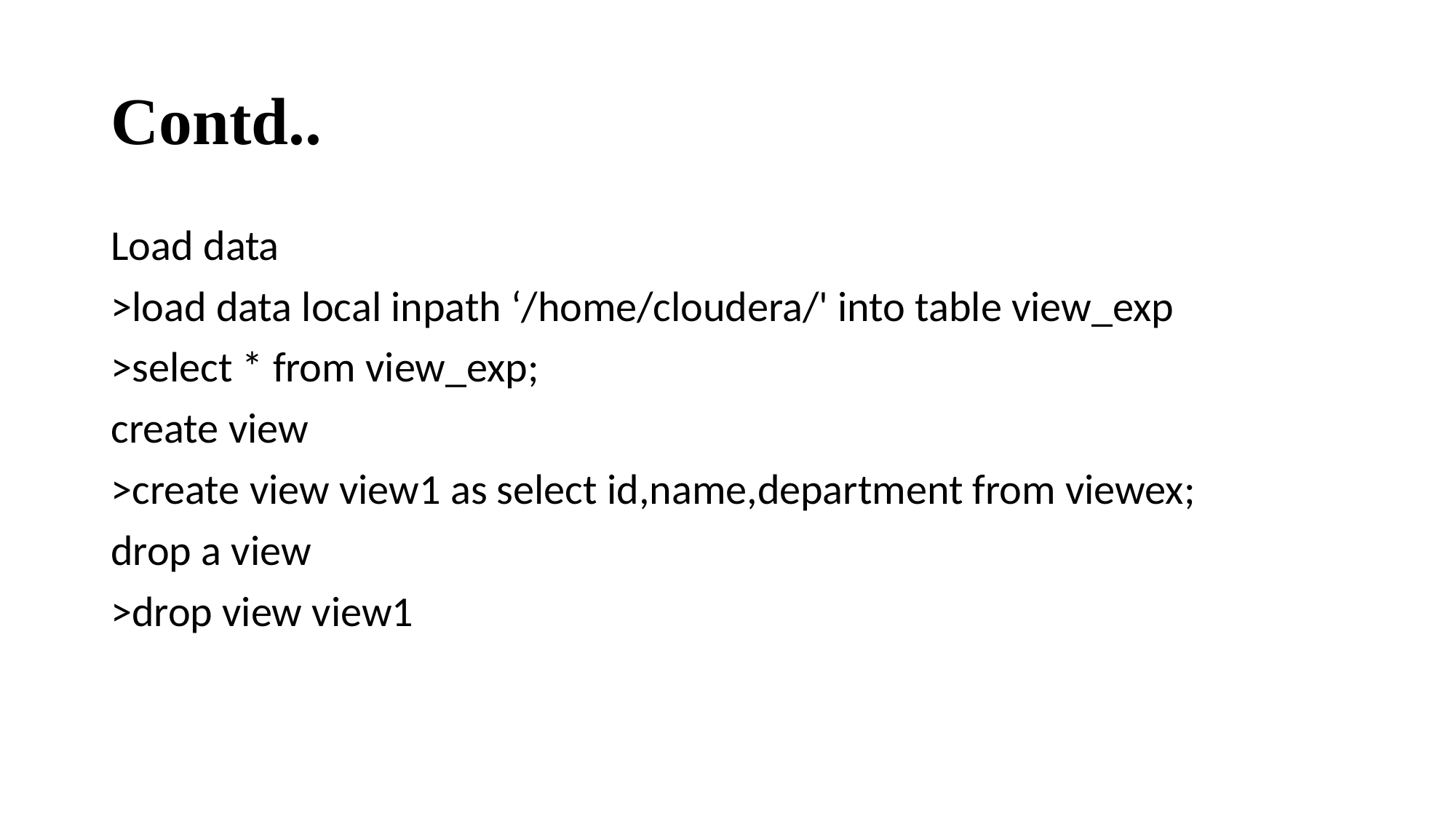

# Contd..
Load data
>load data local inpath ‘/home/cloudera/' into table view_exp
>select * from view_exp;
create view
>create view view1 as select id,name,department from viewex;
drop a view
>drop view view1